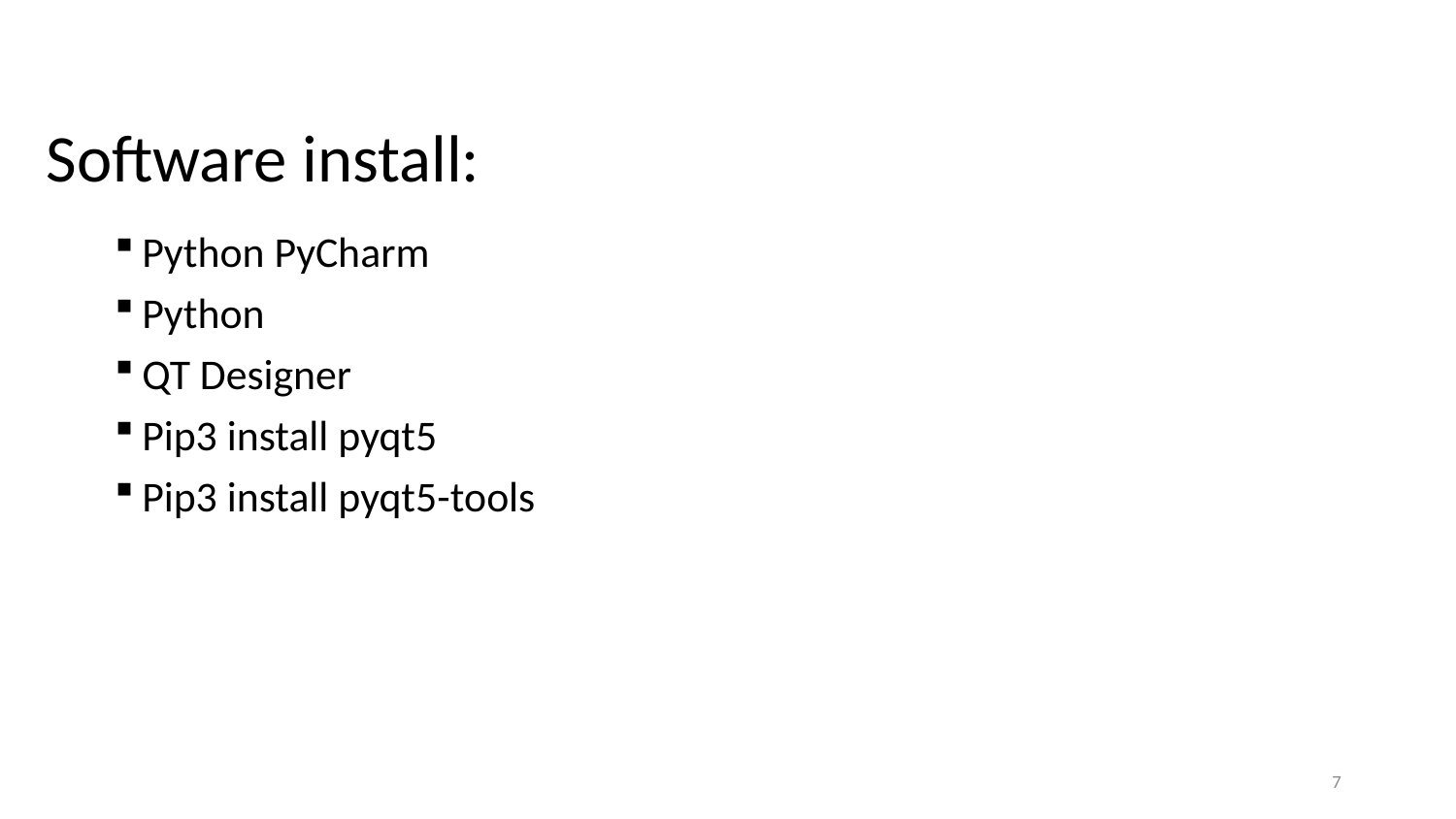

# Software install:
Python PyCharm
Python
QT Designer
Pip3 install pyqt5
Pip3 install pyqt5-tools

7